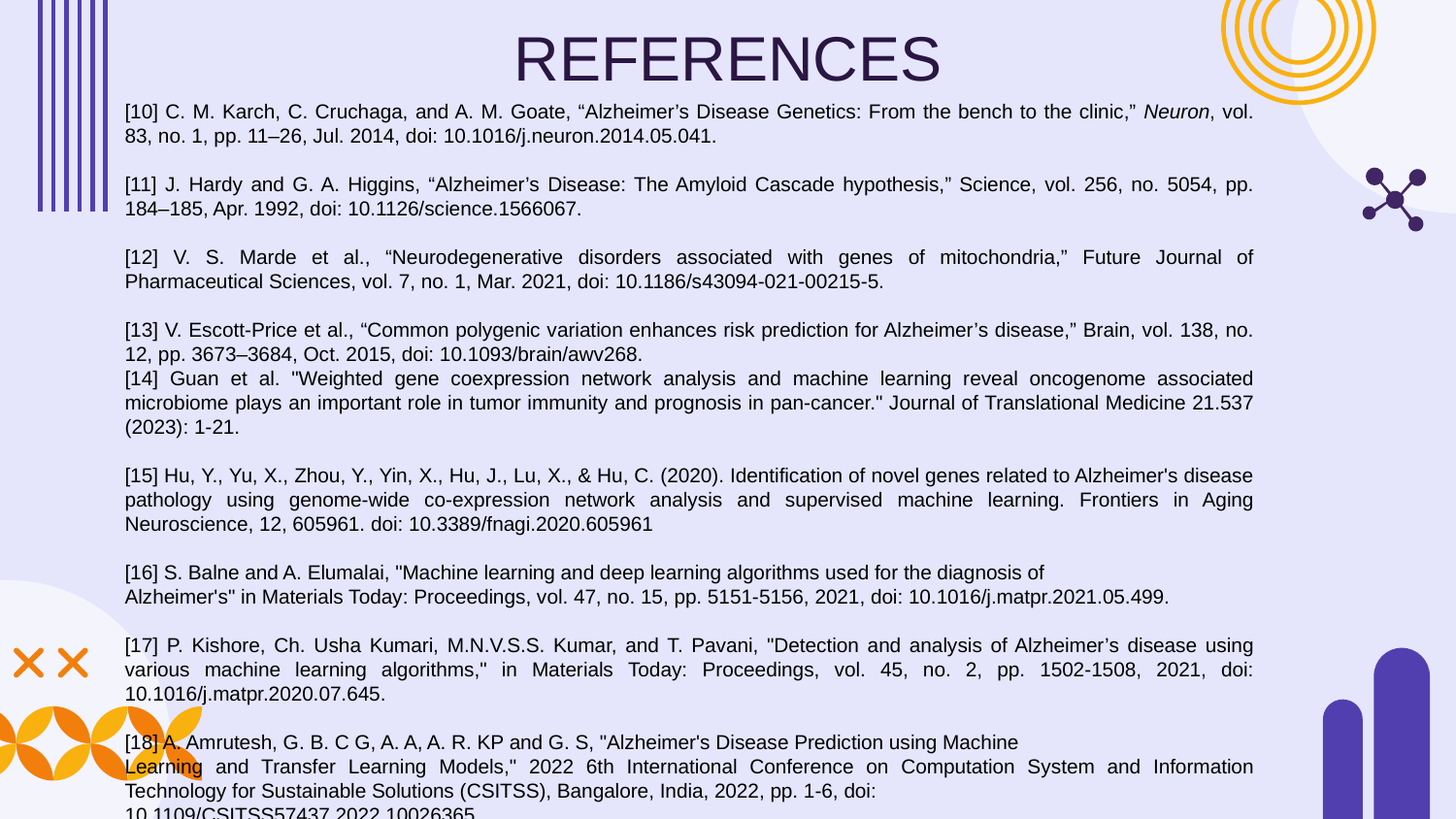

# REFERENCES

[10] C. M. Karch, C. Cruchaga, and A. M. Goate, “Alzheimer’s Disease Genetics: From the bench to the clinic,” Neuron, vol. 83, no. 1, pp. 11–26, Jul. 2014, doi: 10.1016/j.neuron.2014.05.041.

[11] J. Hardy and G. A. Higgins, “Alzheimer’s Disease: The Amyloid Cascade hypothesis,” Science, vol. 256, no. 5054, pp. 184–185, Apr. 1992, doi: 10.1126/science.1566067.

[12] V. S. Marde et al., “Neurodegenerative disorders associated with genes of mitochondria,” Future Journal of Pharmaceutical Sciences, vol. 7, no. 1, Mar. 2021, doi: 10.1186/s43094-021-00215-5.

[13] V. Escott-Price et al., “Common polygenic variation enhances risk prediction for Alzheimer’s disease,” Brain, vol. 138, no. 12, pp. 3673–3684, Oct. 2015, doi: 10.1093/brain/awv268.
[14] Guan et al. "Weighted gene coexpression network analysis and machine learning reveal oncogenome associated microbiome plays an important role in tumor immunity and prognosis in pan-cancer." Journal of Translational Medicine 21.537 (2023): 1-21.

[15] Hu, Y., Yu, X., Zhou, Y., Yin, X., Hu, J., Lu, X., & Hu, C. (2020). Identification of novel genes related to Alzheimer's disease pathology using genome-wide co-expression network analysis and supervised machine learning. Frontiers in Aging Neuroscience, 12, 605961. doi: 10.3389/fnagi.2020.605961

[16] S. Balne and A. Elumalai, "Machine learning and deep learning algorithms used for the diagnosis of
Alzheimer's" in Materials Today: Proceedings, vol. 47, no. 15, pp. 5151-5156, 2021, doi: 10.1016/j.matpr.2021.05.499.

[17] P. Kishore, Ch. Usha Kumari, M.N.V.S.S. Kumar, and T. Pavani, "Detection and analysis of Alzheimer’s disease using various machine learning algorithms," in Materials Today: Proceedings, vol. 45, no. 2, pp. 1502-1508, 2021, doi: 10.1016/j.matpr.2020.07.645.

[18] A. Amrutesh, G. B. C G, A. A, A. R. KP and G. S, "Alzheimer's Disease Prediction using Machine
Learning and Transfer Learning Models," 2022 6th International Conference on Computation System and Information Technology for Sustainable Solutions (CSITSS), Bangalore, India, 2022, pp. 1-6, doi:
10.1109/CSITSS57437.2022.10026365.